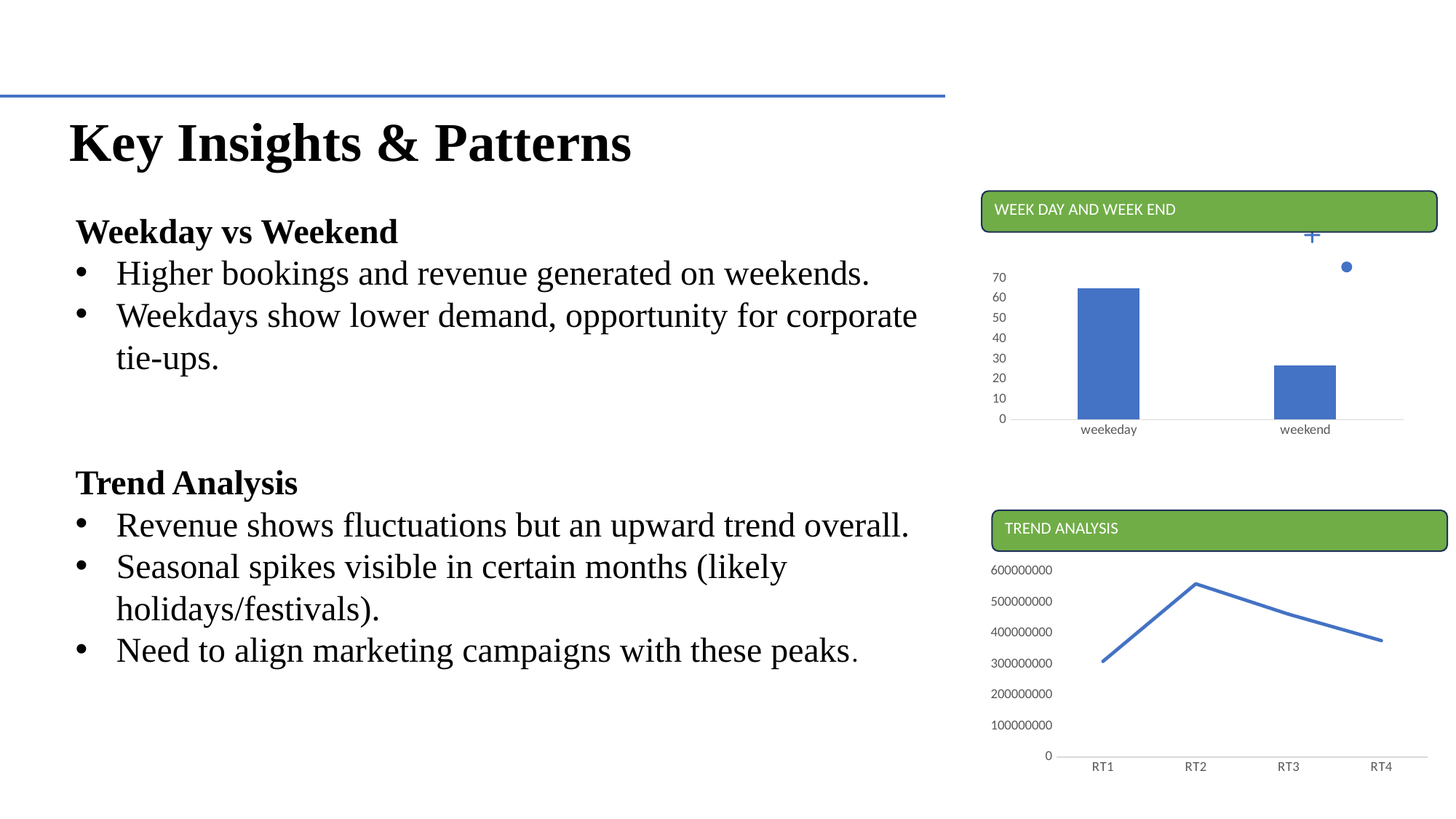

Key Insights & Patterns
WEEK DAY AND WEEK END
Weekday vs Weekend
Higher bookings and revenue generated on weekends.
Weekdays show lower demand, opportunity for corporate tie-ups.

Trend Analysis
Revenue shows fluctuations but an upward trend overall.
Seasonal spikes visible in certain months (likely holidays/festivals).
Need to align marketing campaigns with these peaks.

### Chart

| Category | Total |
|---|---|
| weekeday | 65.0 |
| weekend | 27.0 |
TREND ANALYSIS

### Chart

| Category | Total |
|---|---|
| RT1 | 309580895.0 |
| RT2 | 560271204.0 |
| RT3 | 462166344.0 |
| RT4 | 376752786.0 |